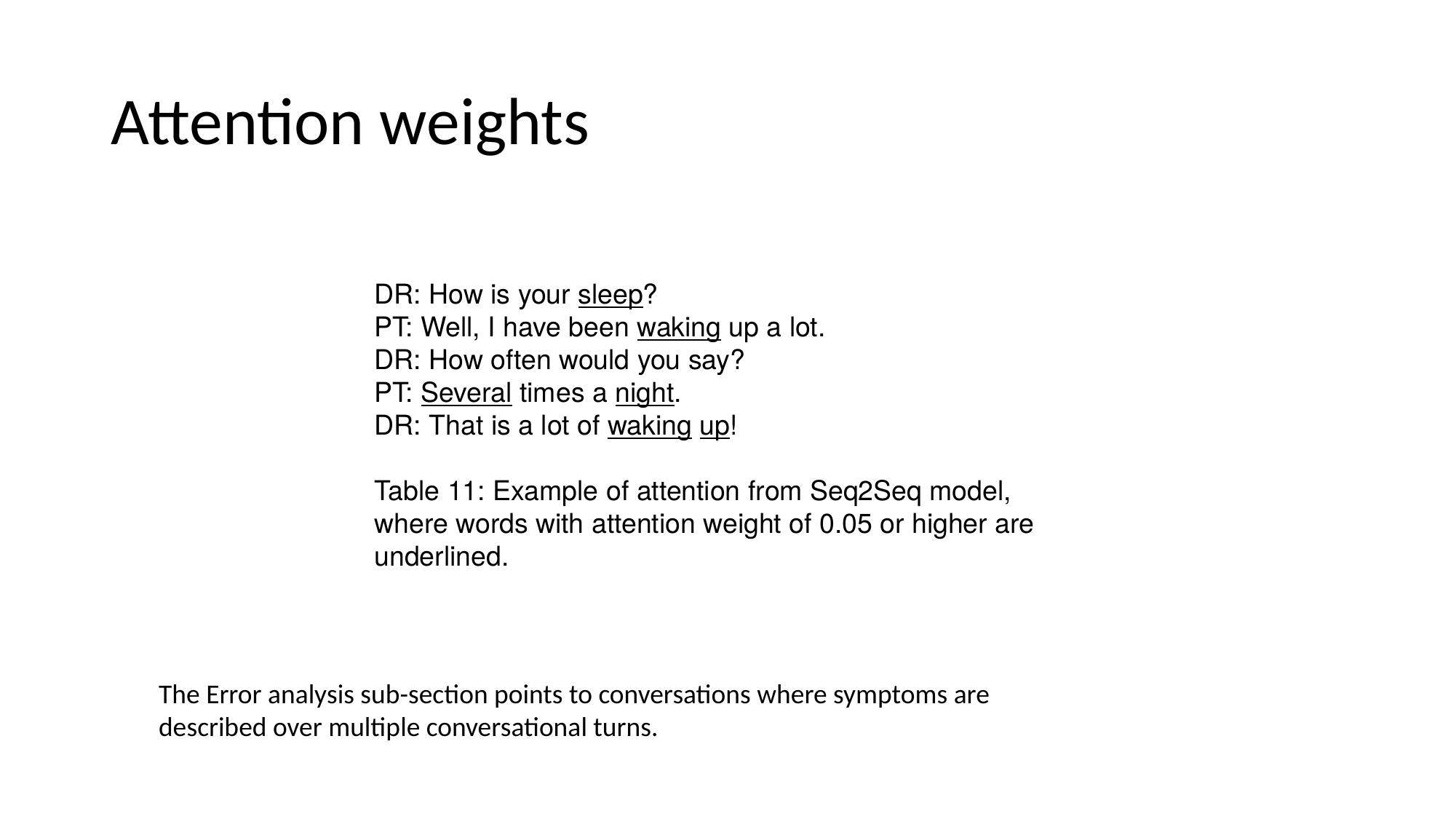

# Attention weights
DR: How is your sleep?
PT: Well, I have been waking up a lot.
DR: How often would you say?
PT: Several times a night.
DR: That is a lot of waking up!

Table 11: Example of attention from Seq2Seq model,
where words with attention weight of 0.05 or higher are
underlined.
The Error analysis sub-section points to conversations where symptoms are described over multiple conversational turns.